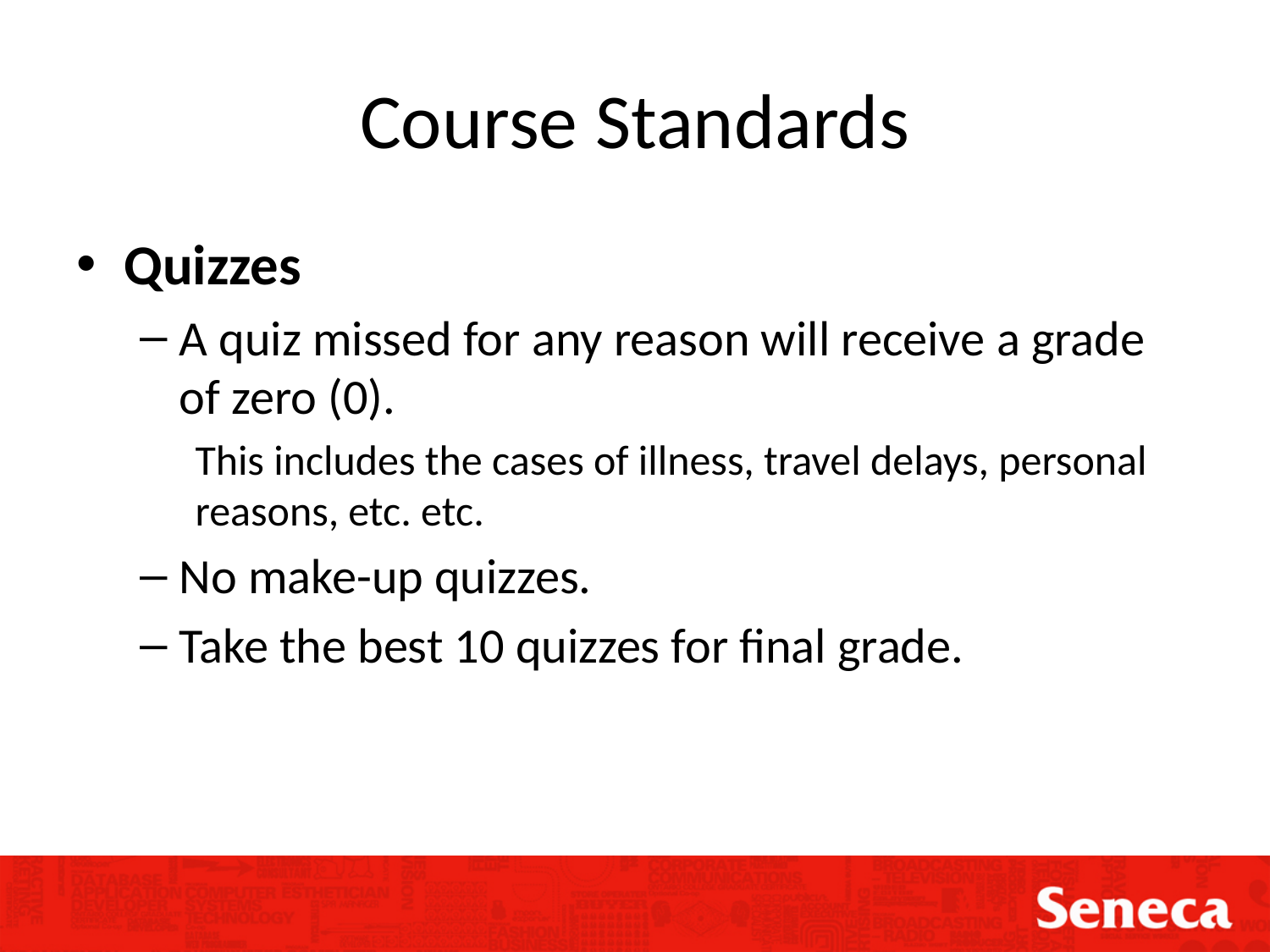

# Course Standards
Quizzes
A quiz missed for any reason will receive a grade of zero (0).
This includes the cases of illness, travel delays, personal reasons, etc. etc.
No make-up quizzes.
Take the best 10 quizzes for final grade.